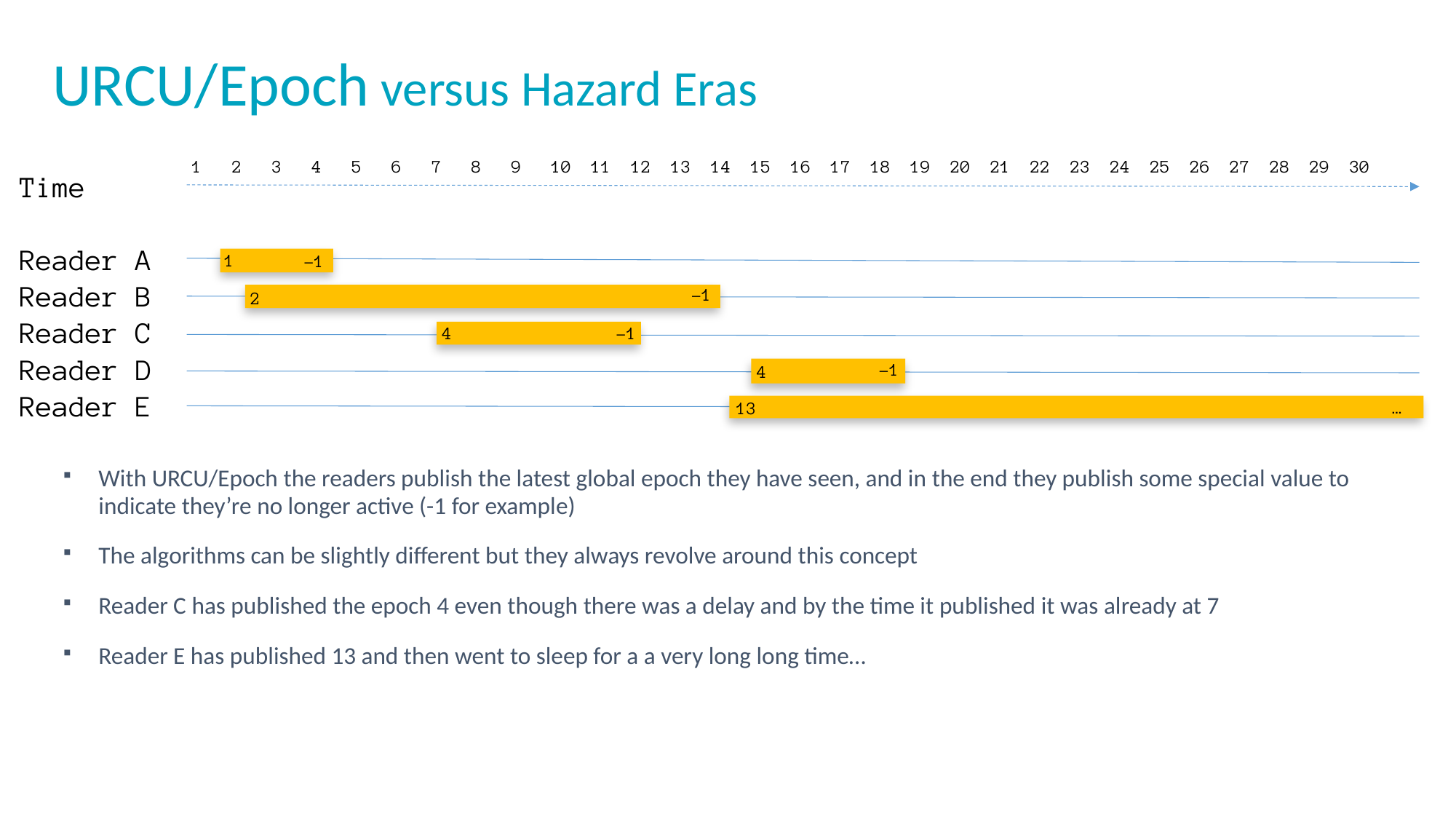

# URCU/Epoch versus Hazard Eras
1   2   3   4   5   6   7   8   9   10  11  12  13  14  15  16  17  18  19  20  21  22  23  24  25  26  27  28  29  30
Time

Reader A
Reader B
Reader C
Reader D
Reader E
1
-1

-1
2

-1
4

-1
4

…
13

With URCU/Epoch the readers publish the latest global epoch they have seen, and in the end they publish some special value to indicate they’re no longer active (-1 for example)
The algorithms can be slightly different but they always revolve around this concept
Reader C has published the epoch 4 even though there was a delay and by the time it published it was already at 7
Reader E has published 13 and then went to sleep for a a very long long time…